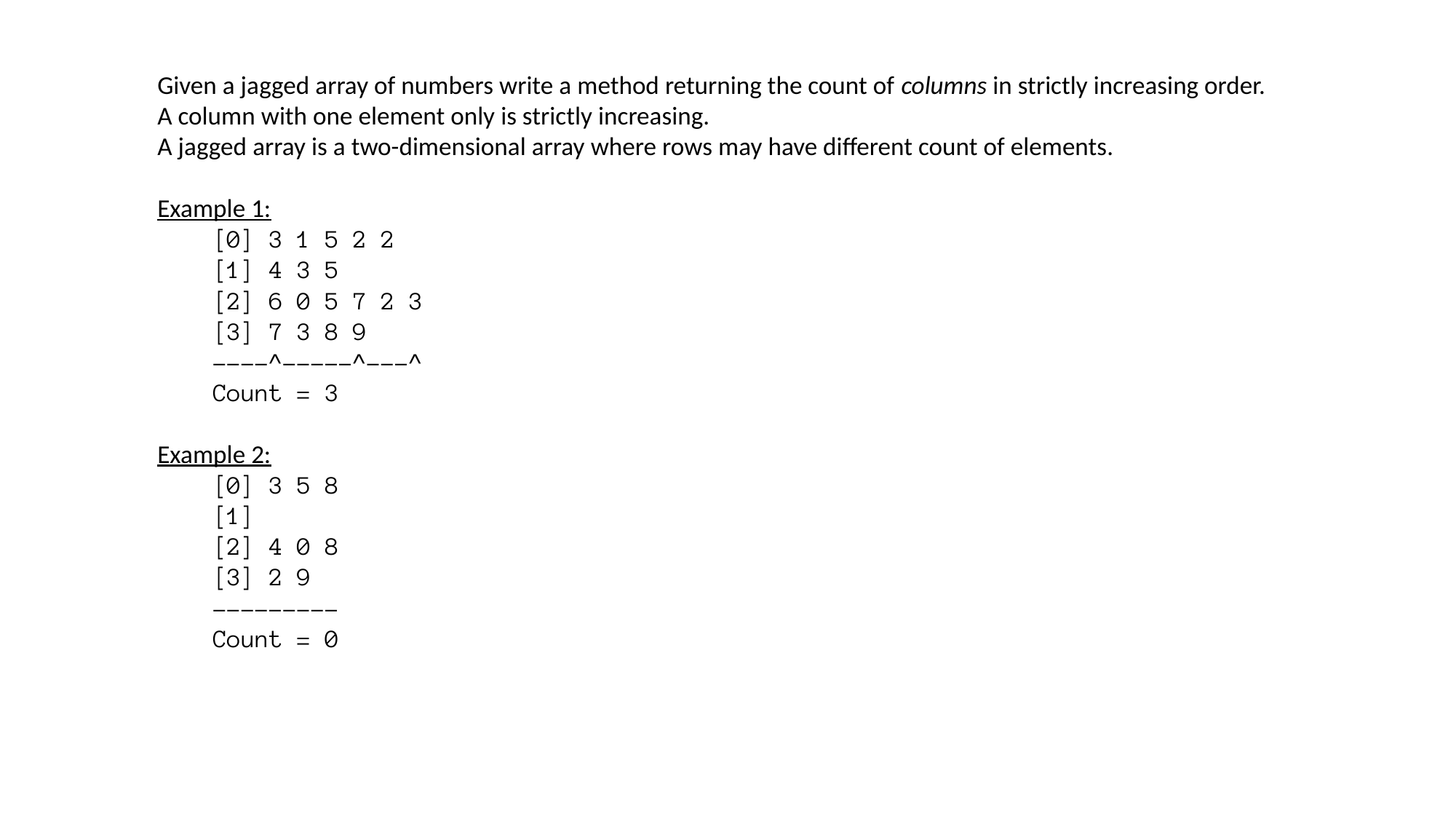

Given a jagged array of numbers write a method returning the count of columns in strictly increasing order.
A column with one element only is strictly increasing.
A jagged array is a two-dimensional array where rows may have different count of elements.

Example 1:
    [0] 3 1 5 2 2
    [1] 4 3 5
    [2] 6 0 5 7 2 3
    [3] 7 3 8 9
    ----^-----^---^
    Count = 3

Example 2:
    [0] 3 5 8
    [1]
    [2] 4 0 8
    [3] 2 9
    ---------
    Count = 0